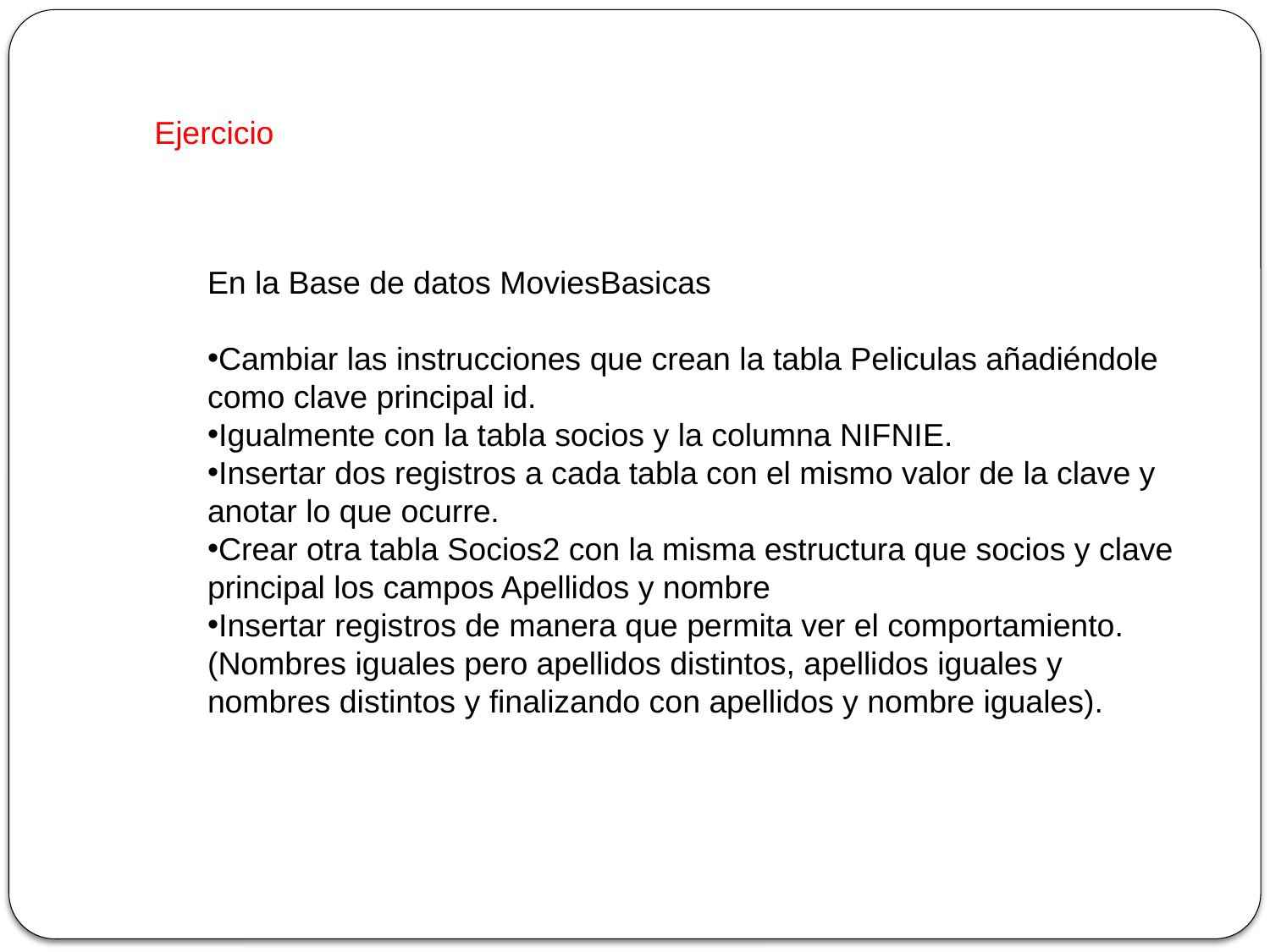

Ejercicio
En la Base de datos MoviesBasicas

Cambiar las instrucciones que crean la tabla Peliculas añadiéndole como clave principal id.
Igualmente con la tabla socios y la columna NIFNIE.
Insertar dos registros a cada tabla con el mismo valor de la clave y anotar lo que ocurre.
Crear otra tabla Socios2 con la misma estructura que socios y clave principal los campos Apellidos y nombre
Insertar registros de manera que permita ver el comportamiento. (Nombres iguales pero apellidos distintos, apellidos iguales y nombres distintos y finalizando con apellidos y nombre iguales).